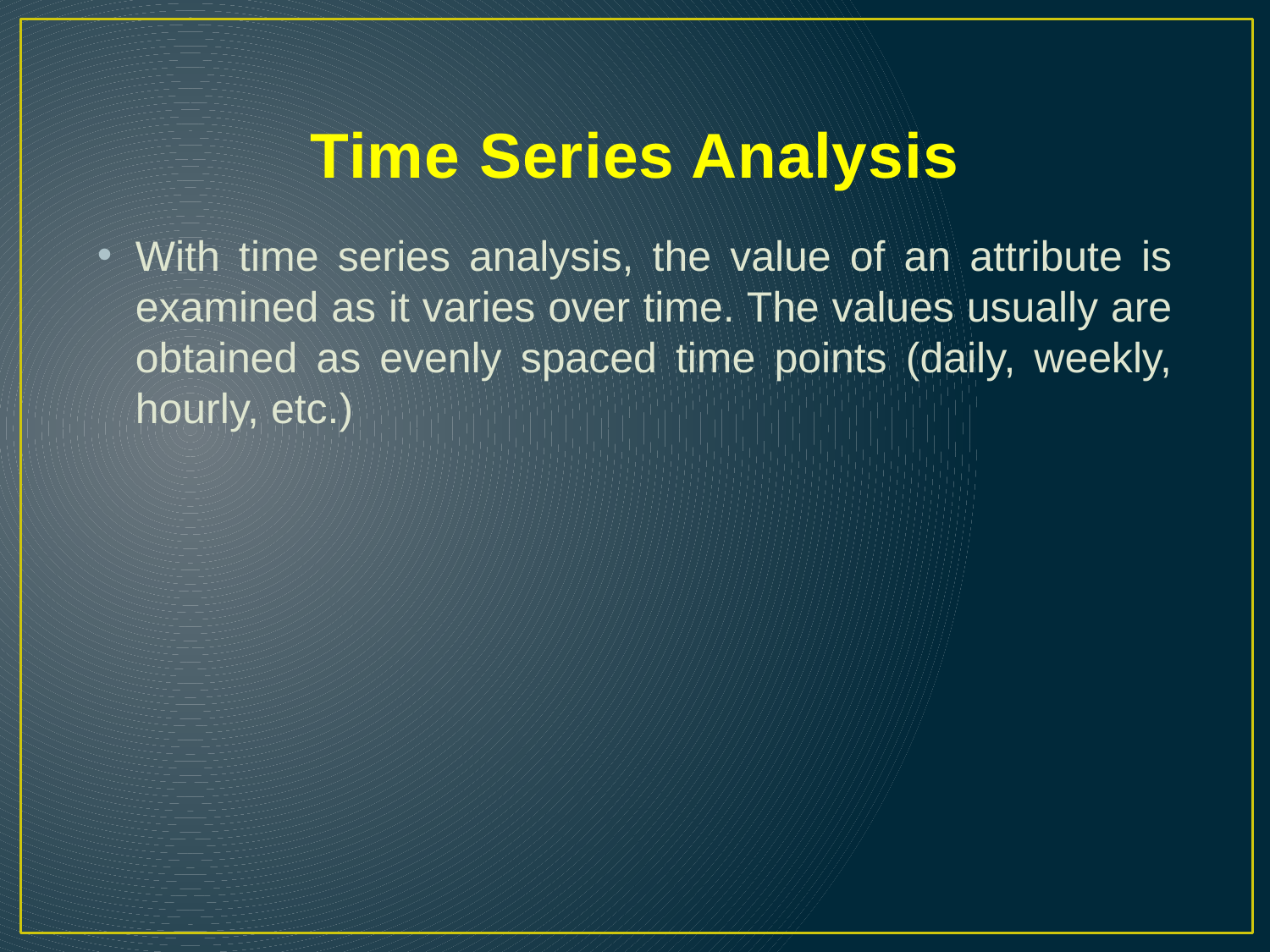

# Time Series Analysis
With time series analysis, the value of an attribute is examined as it varies over time. The values usually are obtained as evenly spaced time points (daily, weekly, hourly, etc.)